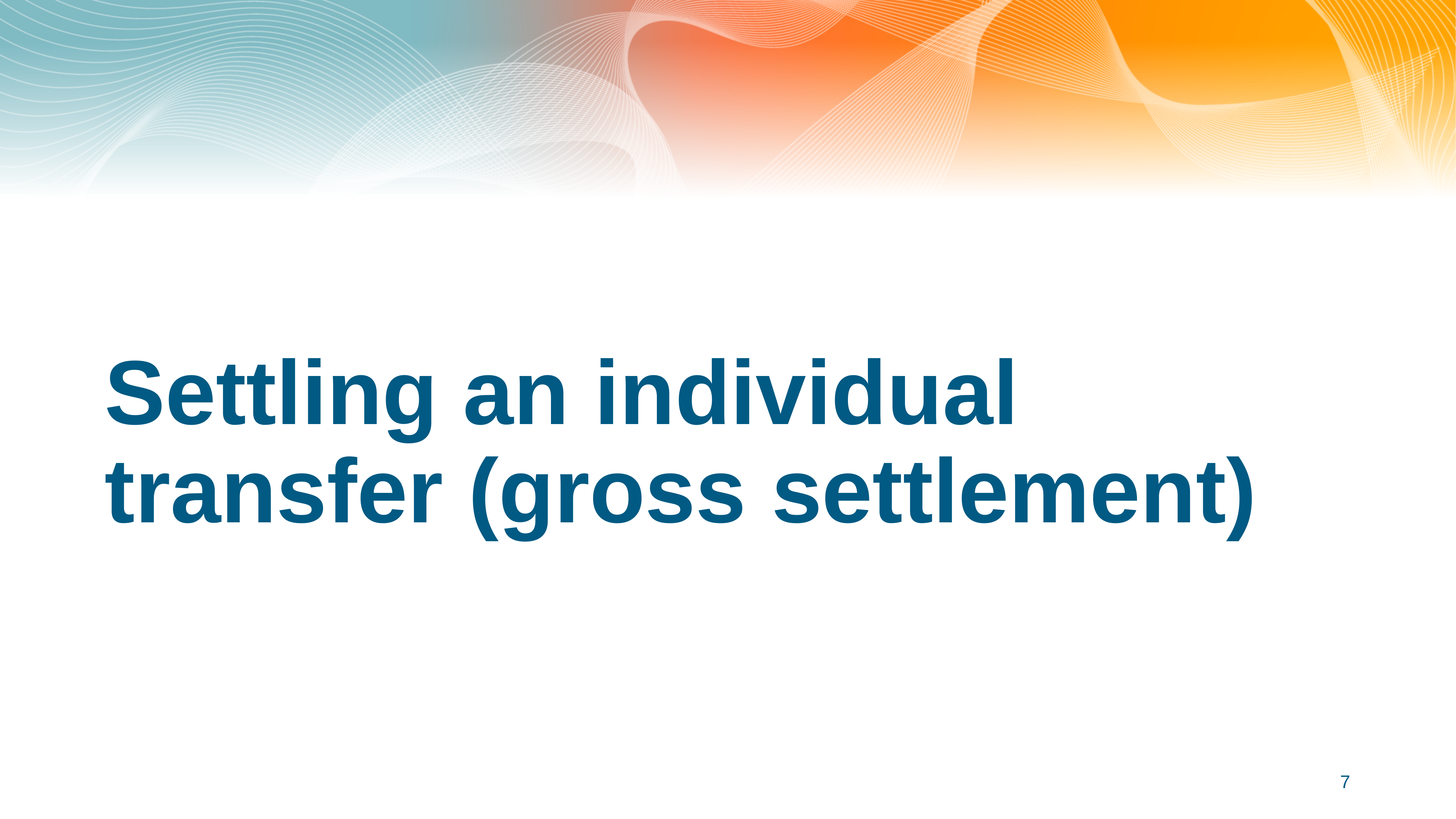

# Settling an individual transfer (gross settlement)

7